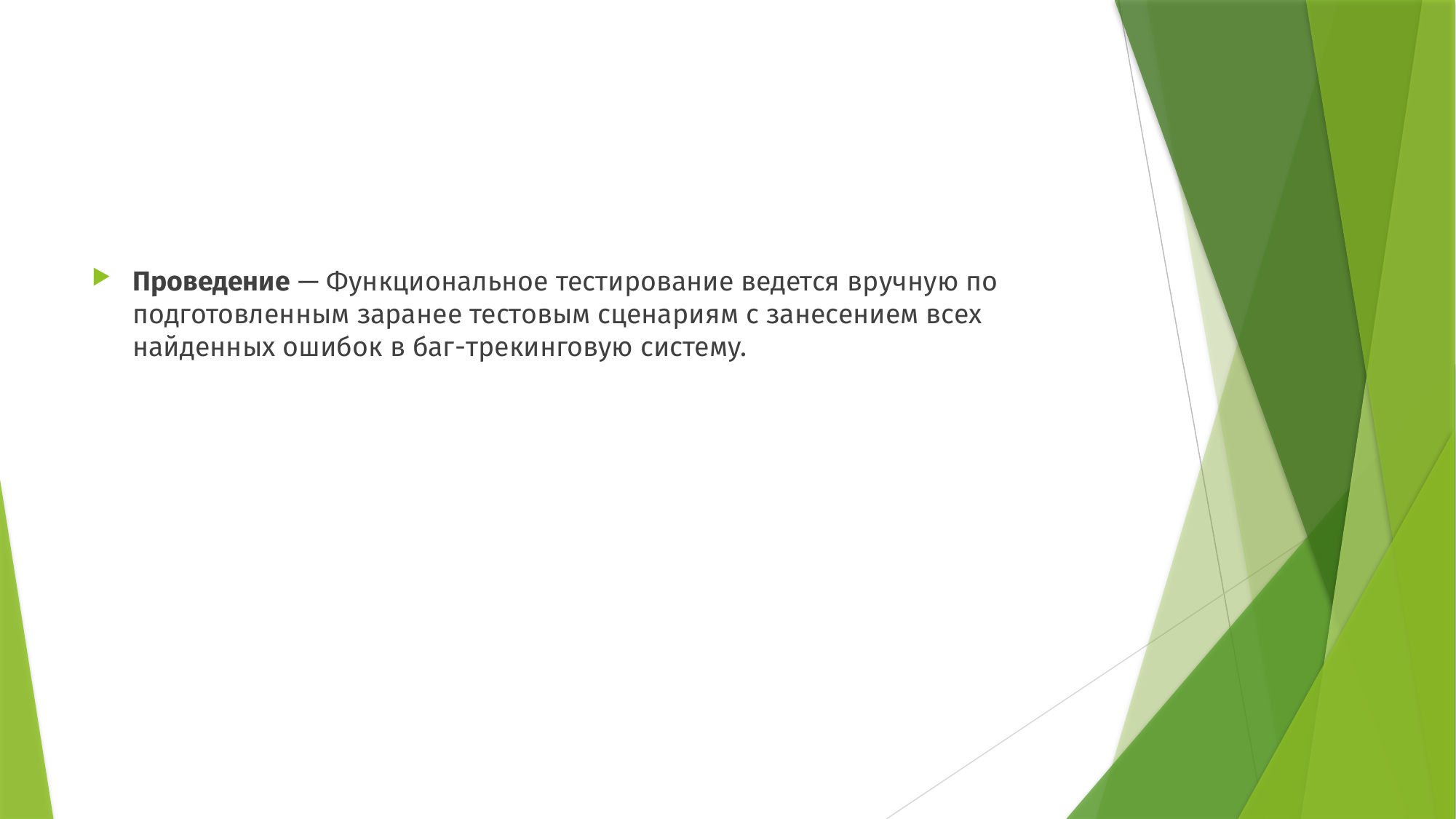

#
Проведение — Функциональное тестирование ведется вручную по подготовленным заранее тестовым сценариям с занесением всех найденных ошибок в баг-трекинговую систему.